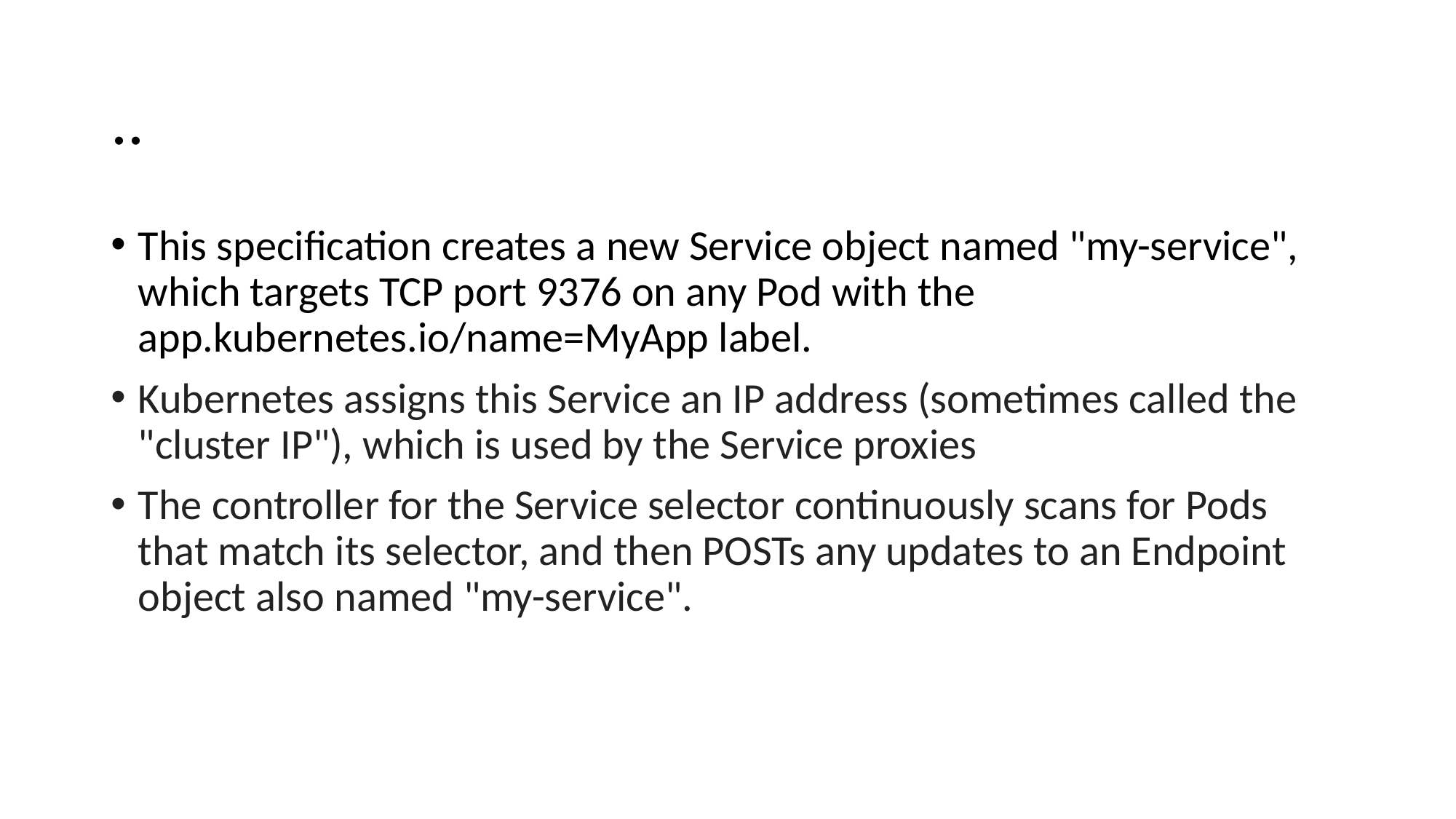

# ..
This specification creates a new Service object named "my-service", which targets TCP port 9376 on any Pod with the app.kubernetes.io/name=MyApp label.
Kubernetes assigns this Service an IP address (sometimes called the "cluster IP"), which is used by the Service proxies
The controller for the Service selector continuously scans for Pods that match its selector, and then POSTs any updates to an Endpoint object also named "my-service".